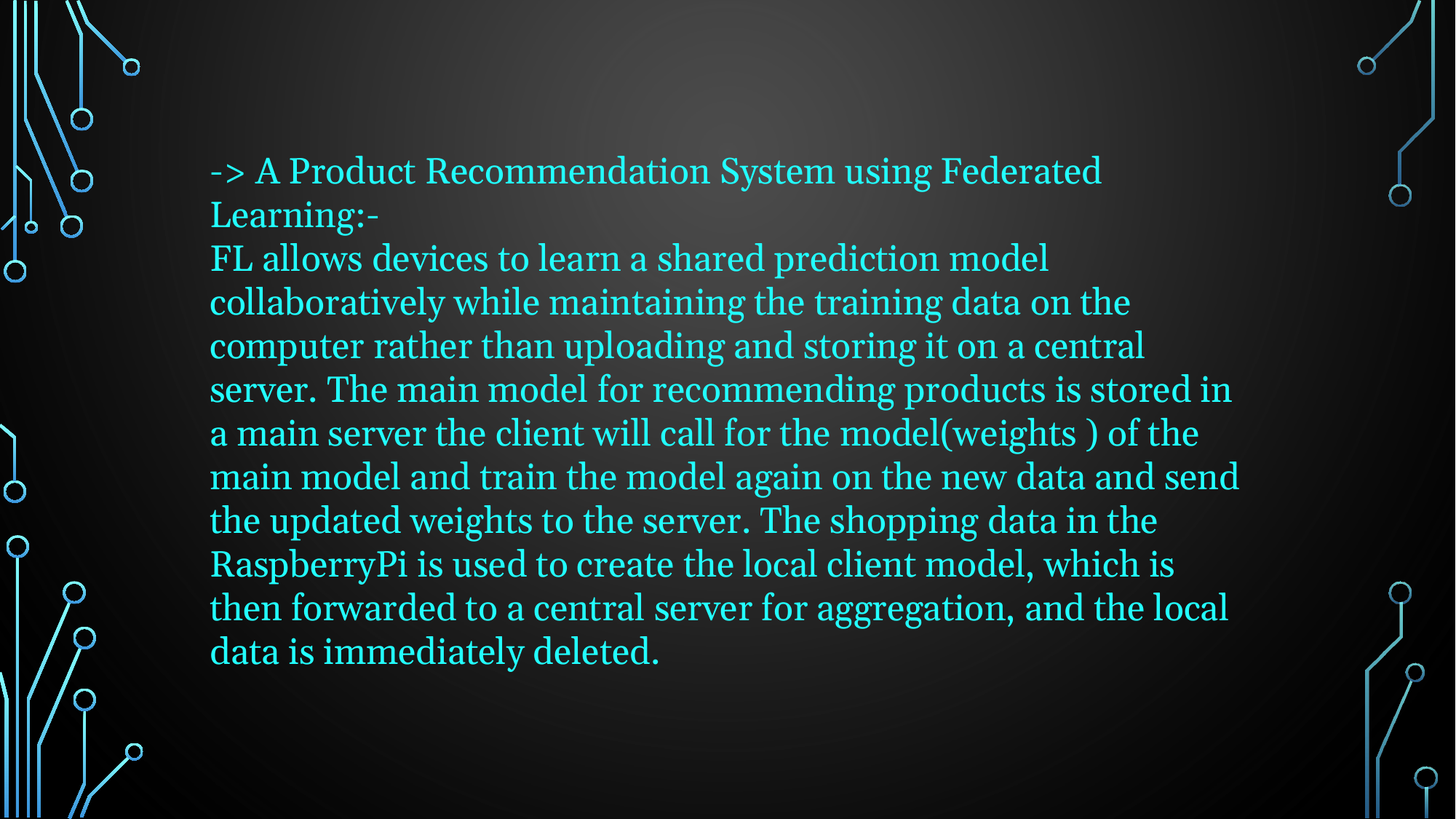

-> A Product Recommendation System using Federated Learning:-
FL allows devices to learn a shared prediction model collaboratively while maintaining the training data on the computer rather than uploading and storing it on a central server. The main model for recommending products is stored in a main server the client will call for the model(weights ) of the main model and train the model again on the new data and send the updated weights to the server. The shopping data in the RaspberryPi is used to create the local client model, which is then forwarded to a central server for aggregation, and the local data is immediately deleted.